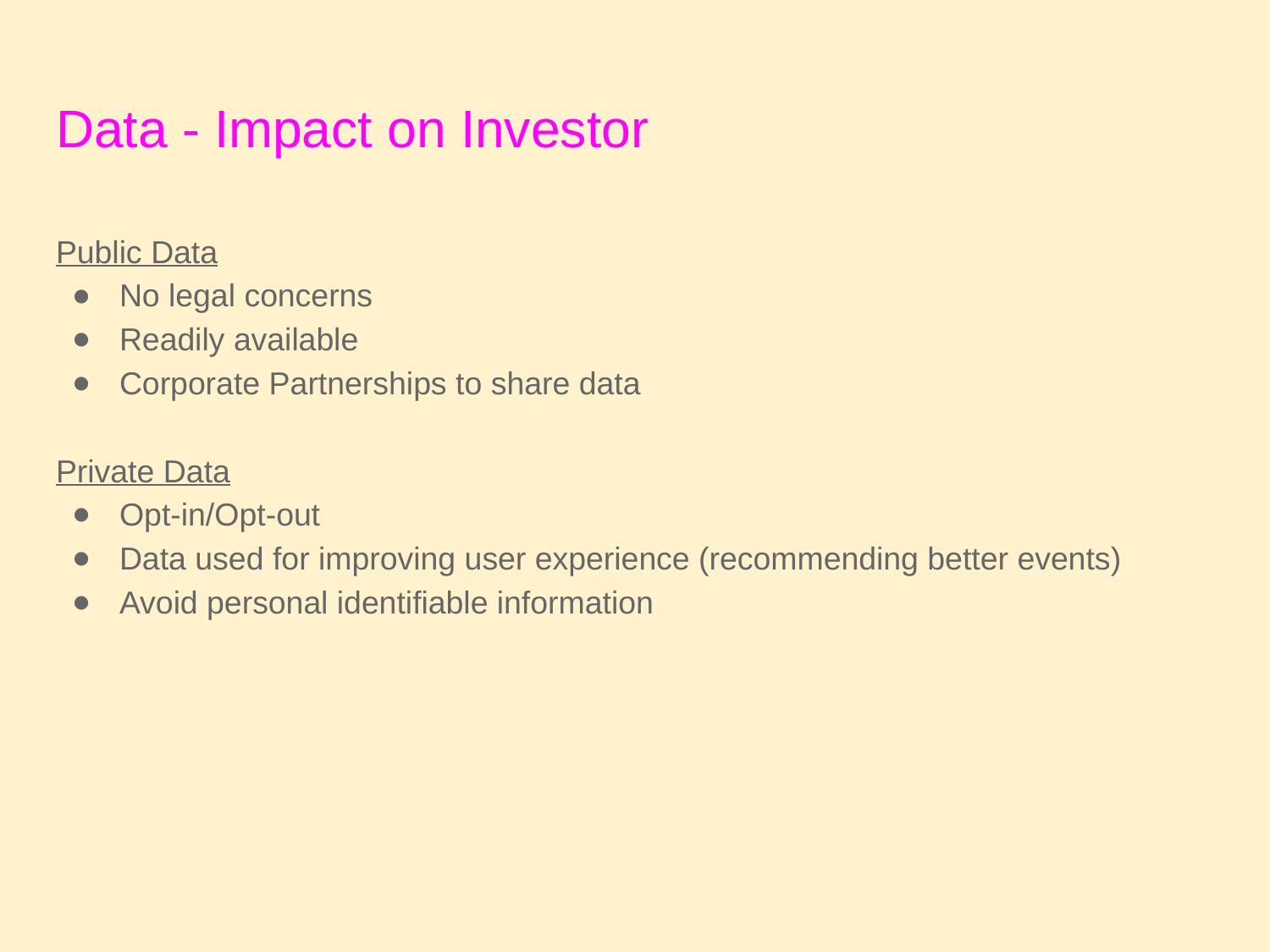

# Data - Impact on Investor
Public Data
No legal concerns
Readily available
Corporate Partnerships to share data

Private Data
Opt-in/Opt-out
Data used for improving user experience (recommending better events)
Avoid personal identifiable information